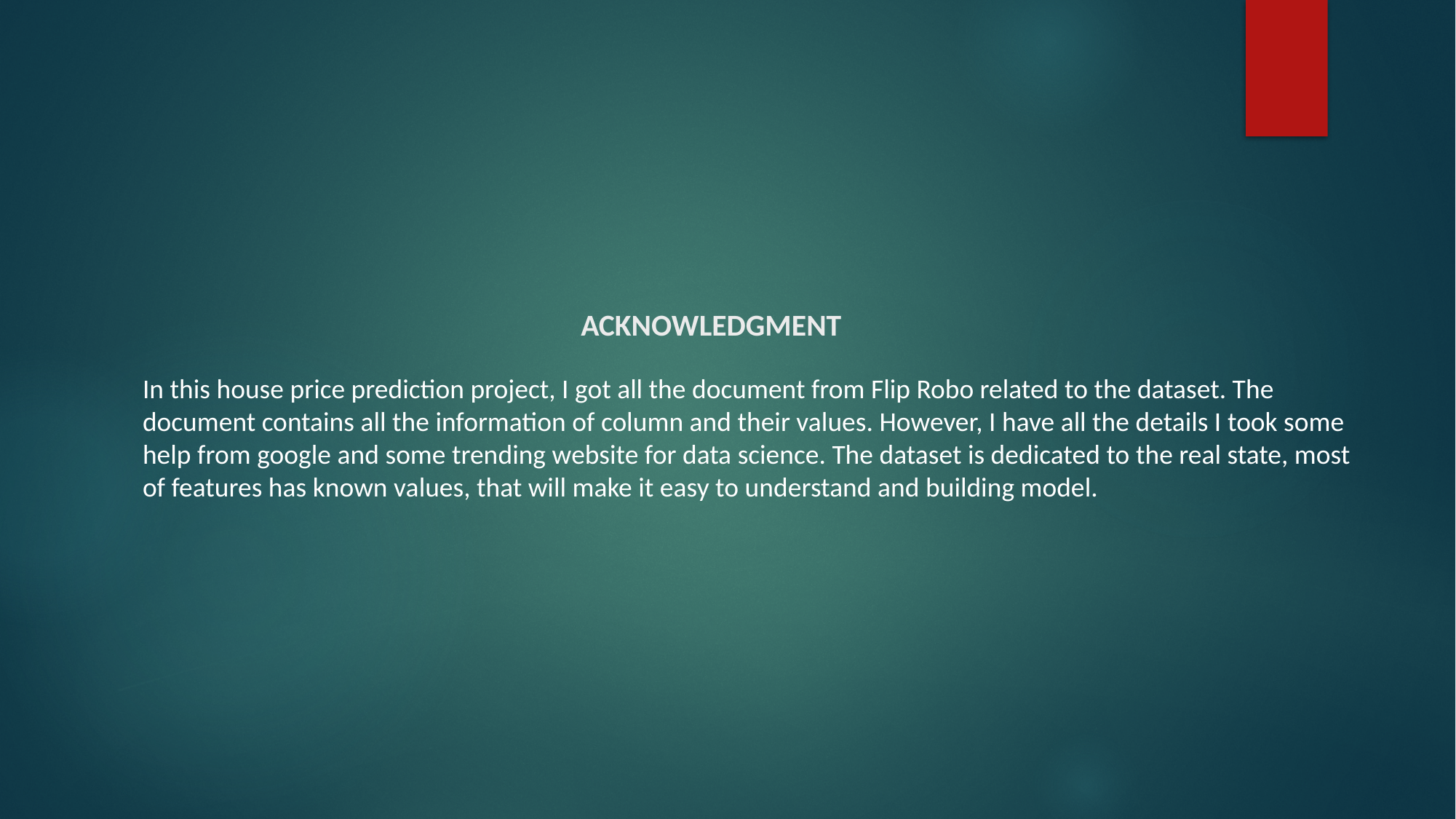

# ACKNOWLEDGMENT

In this house price prediction project, I got all the document from Flip Robo related to the dataset. The document contains all the information of column and their values. However, I have all the details I took some help from google and some trending website for data science. The dataset is dedicated to the real state, most of features has known values, that will make it easy to understand and building model.